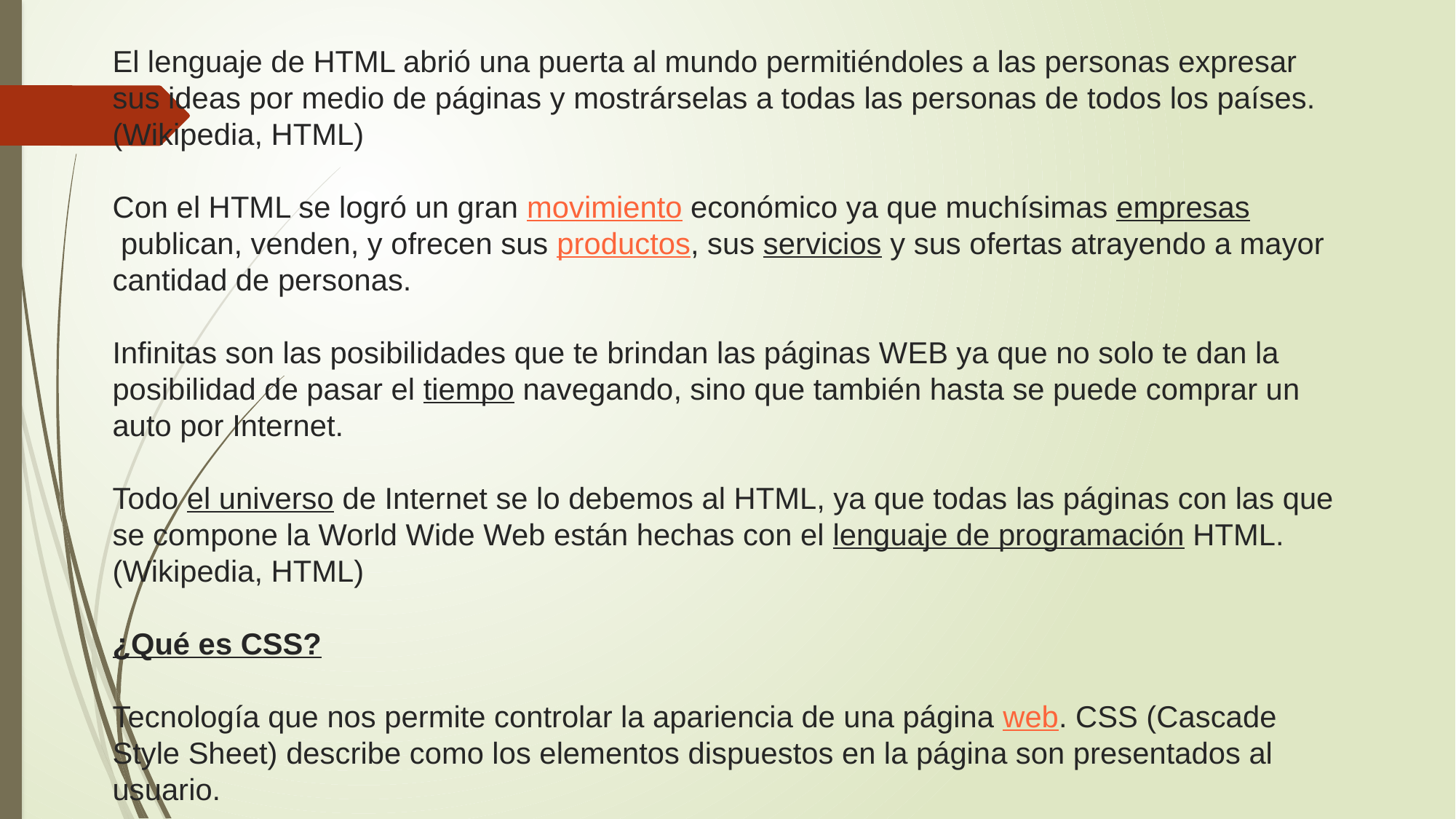

# El lenguaje de HTML abrió una puerta al mundo permitiéndoles a las personas expresar sus ideas por medio de páginas y mostrárselas a todas las personas de todos los países. (Wikipedia, HTML)   Con el HTML se logró un gran movimiento económico ya que muchísimas empresas publican, venden, y ofrecen sus productos, sus servicios y sus ofertas atrayendo a mayor cantidad de personas.   Infinitas son las posibilidades que te brindan las páginas WEB ya que no solo te dan la posibilidad de pasar el tiempo navegando, sino que también hasta se puede comprar un auto por Internet. Todo el universo de Internet se lo debemos al HTML, ya que todas las páginas con las que se compone la World Wide Web están hechas con el lenguaje de programación HTML. (Wikipedia, HTML) ¿Qué es CSS? Tecnología que nos permite controlar la apariencia de una página web. CSS (Cascade Style Sheet) describe como los elementos dispuestos en la página son presentados al usuario.